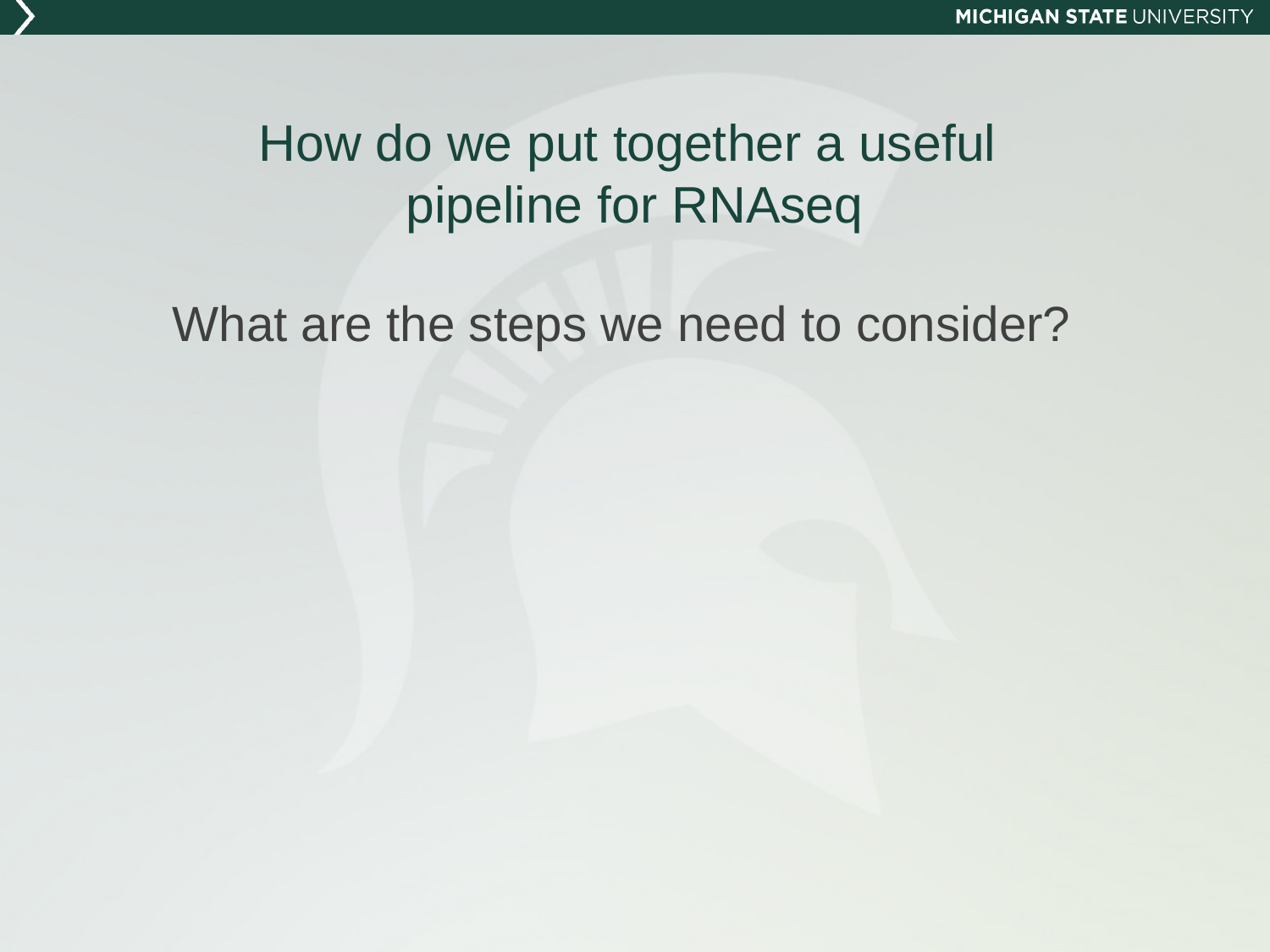

# How do we put together a useful pipeline for RNAseq
       What are the steps we need to consider?